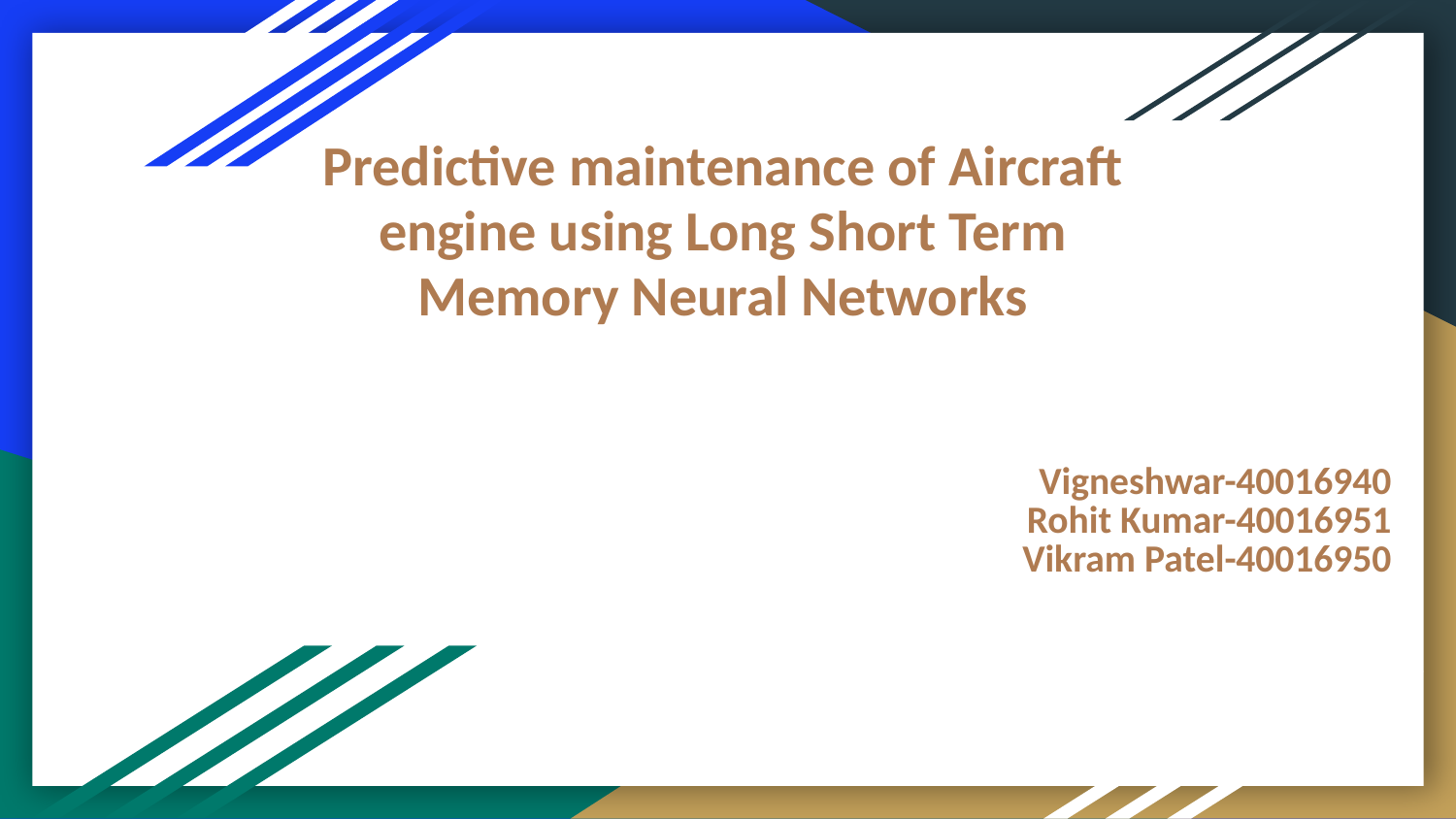

# Predictive maintenance of Aircraft engine using Long Short Term Memory Neural Networks

Vigneshwar-40016940
Rohit Kumar-40016951
Vikram Patel-40016950